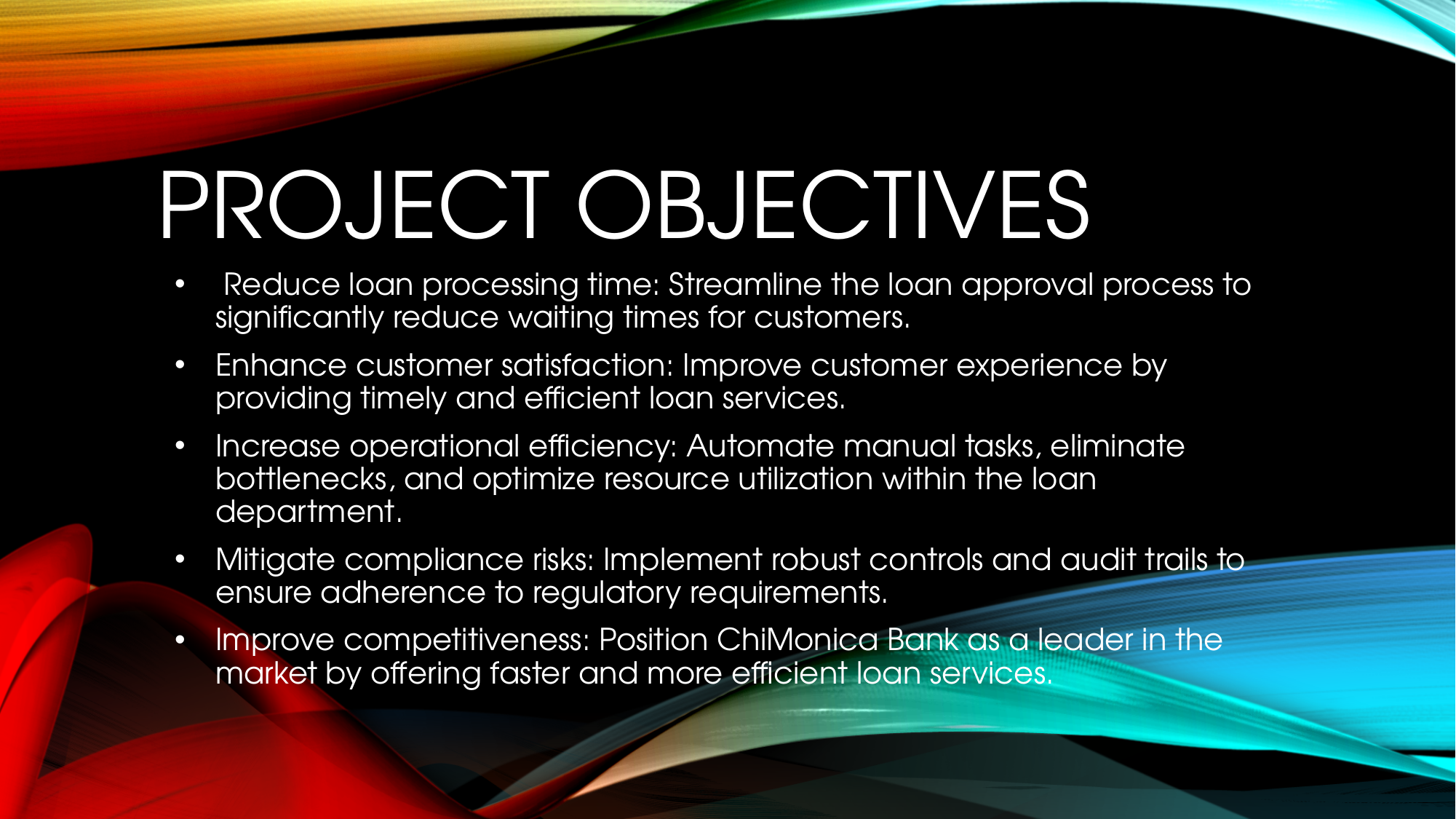

# Project Objectives
 Reduce loan processing time: Streamline the loan approval process to significantly reduce waiting times for customers.
Enhance customer satisfaction: Improve customer experience by providing timely and efficient loan services.
Increase operational efficiency: Automate manual tasks, eliminate bottlenecks, and optimize resource utilization within the loan department.
Mitigate compliance risks: Implement robust controls and audit trails to ensure adherence to regulatory requirements.
Improve competitiveness: Position ChiMonica Bank as a leader in the market by offering faster and more efficient loan services.